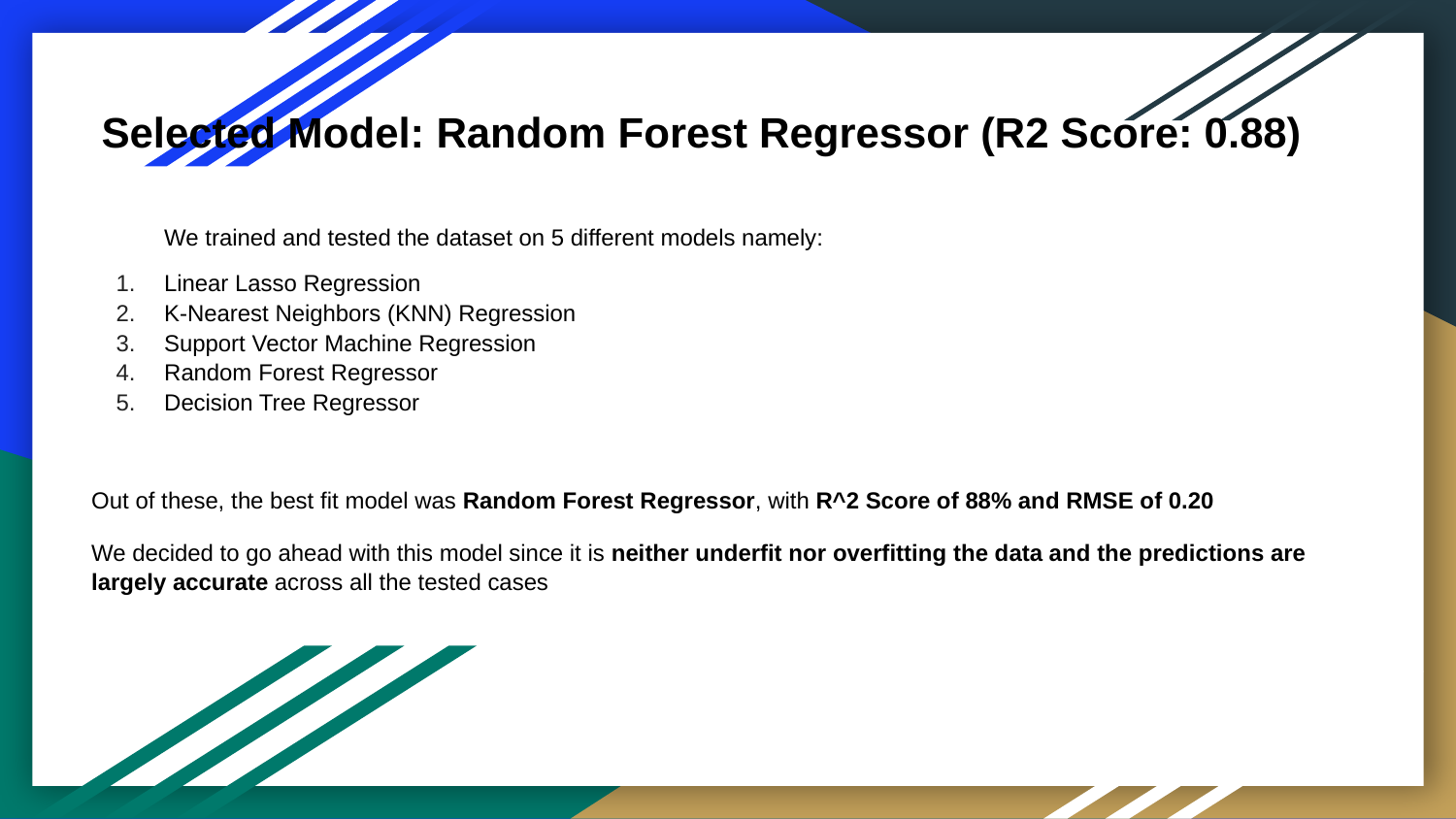

# Selected Model: Random Forest Regressor (R2 Score: 0.88)

We trained and tested the dataset on 5 different models namely:
Linear Lasso Regression
K-Nearest Neighbors (KNN) Regression
Support Vector Machine Regression
Random Forest Regressor
Decision Tree Regressor

Out of these, the best fit model was Random Forest Regressor, with R^2 Score of 88% and RMSE of 0.20
We decided to go ahead with this model since it is neither underfit nor overfitting the data and the predictions are largely accurate across all the tested cases